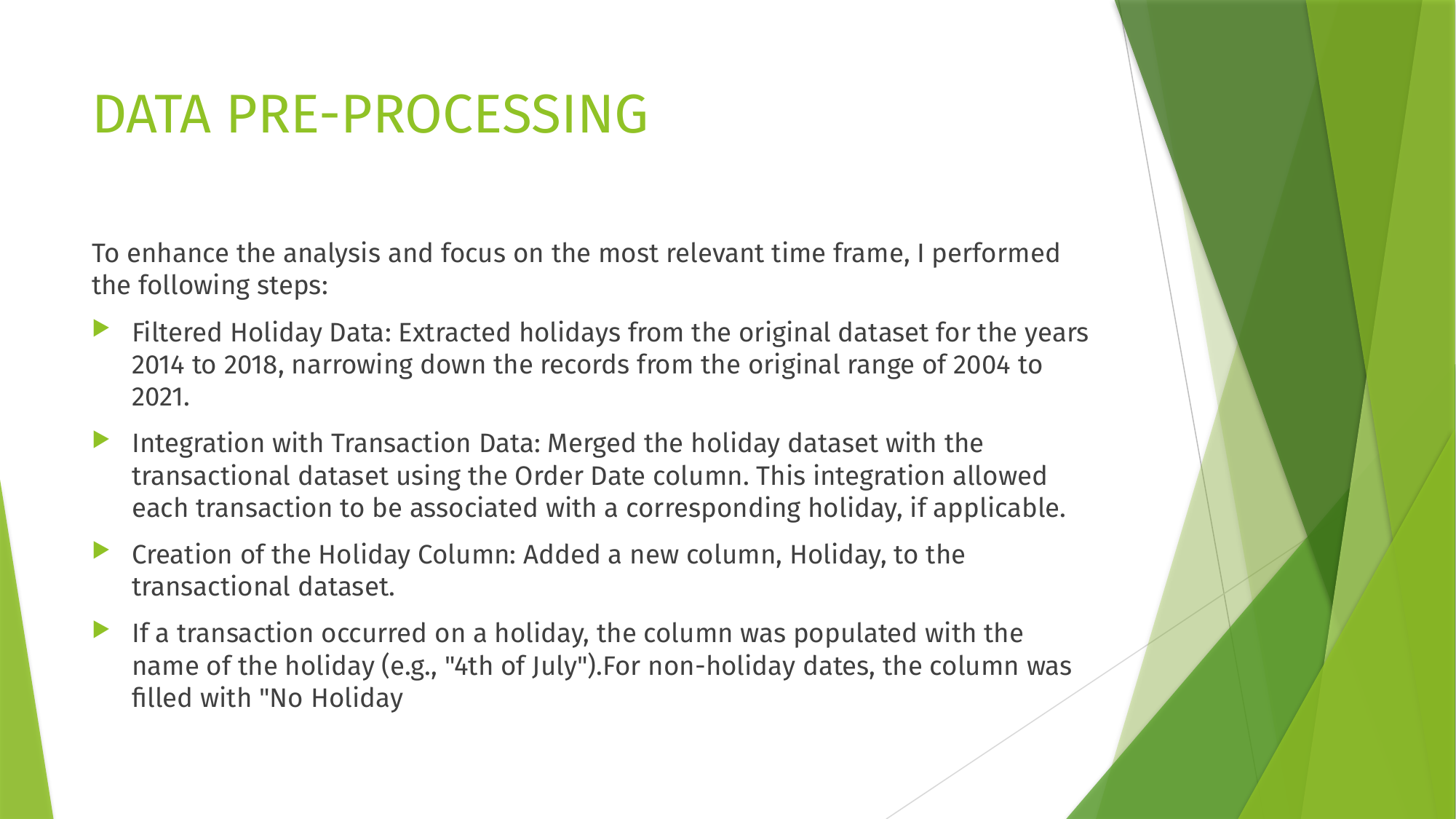

# DATA PRE-PROCESSING
To enhance the analysis and focus on the most relevant time frame, I performed the following steps:
Filtered Holiday Data: Extracted holidays from the original dataset for the years 2014 to 2018, narrowing down the records from the original range of 2004 to 2021.
Integration with Transaction Data: Merged the holiday dataset with the transactional dataset using the Order Date column. This integration allowed each transaction to be associated with a corresponding holiday, if applicable.
Creation of the Holiday Column: Added a new column, Holiday, to the transactional dataset.
If a transaction occurred on a holiday, the column was populated with the name of the holiday (e.g., "4th of July").For non-holiday dates, the column was filled with "No Holiday